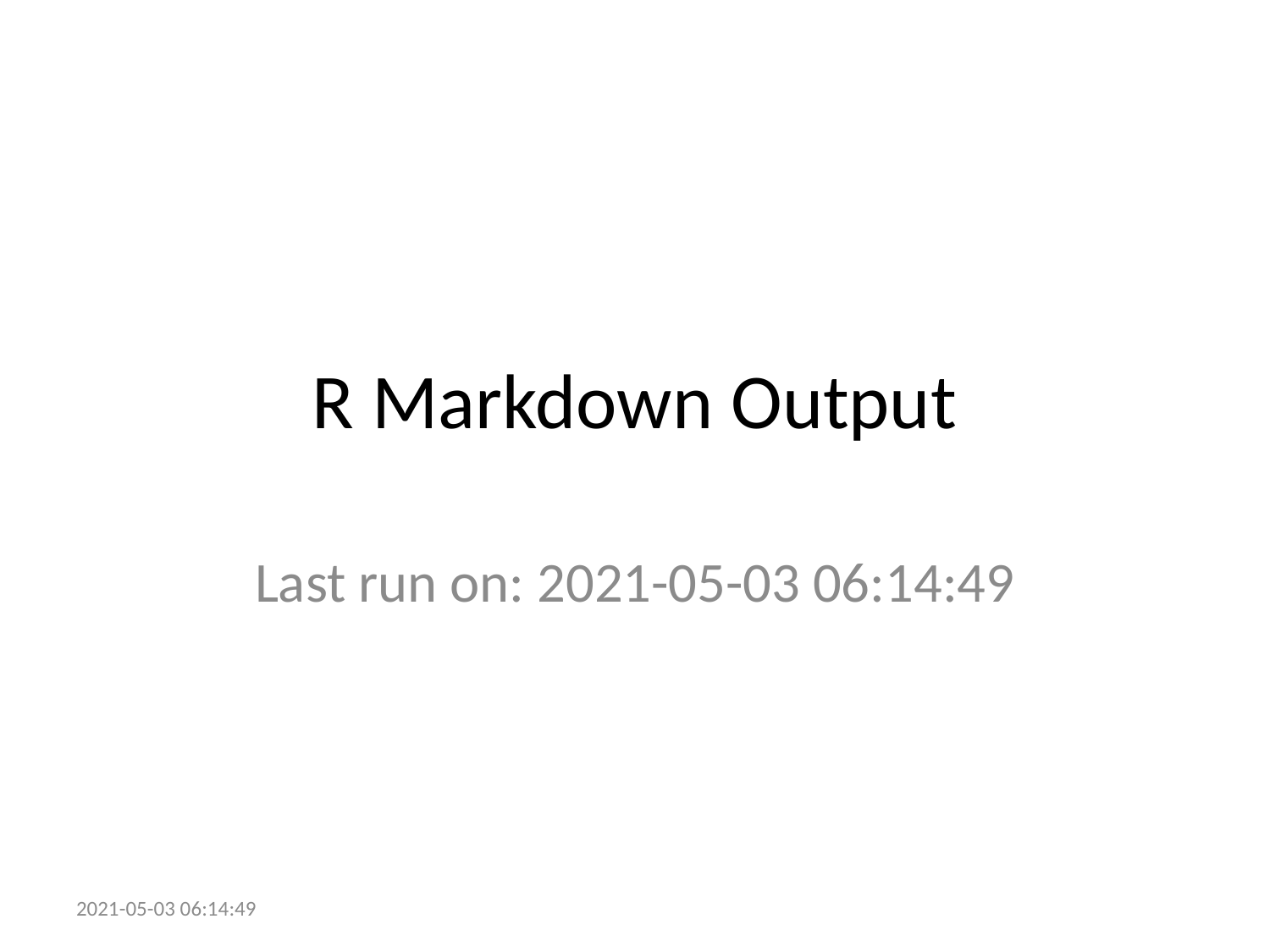

# R Markdown Output
Last run on: 2021-05-03 06:14:49
2021-05-03 06:14:49